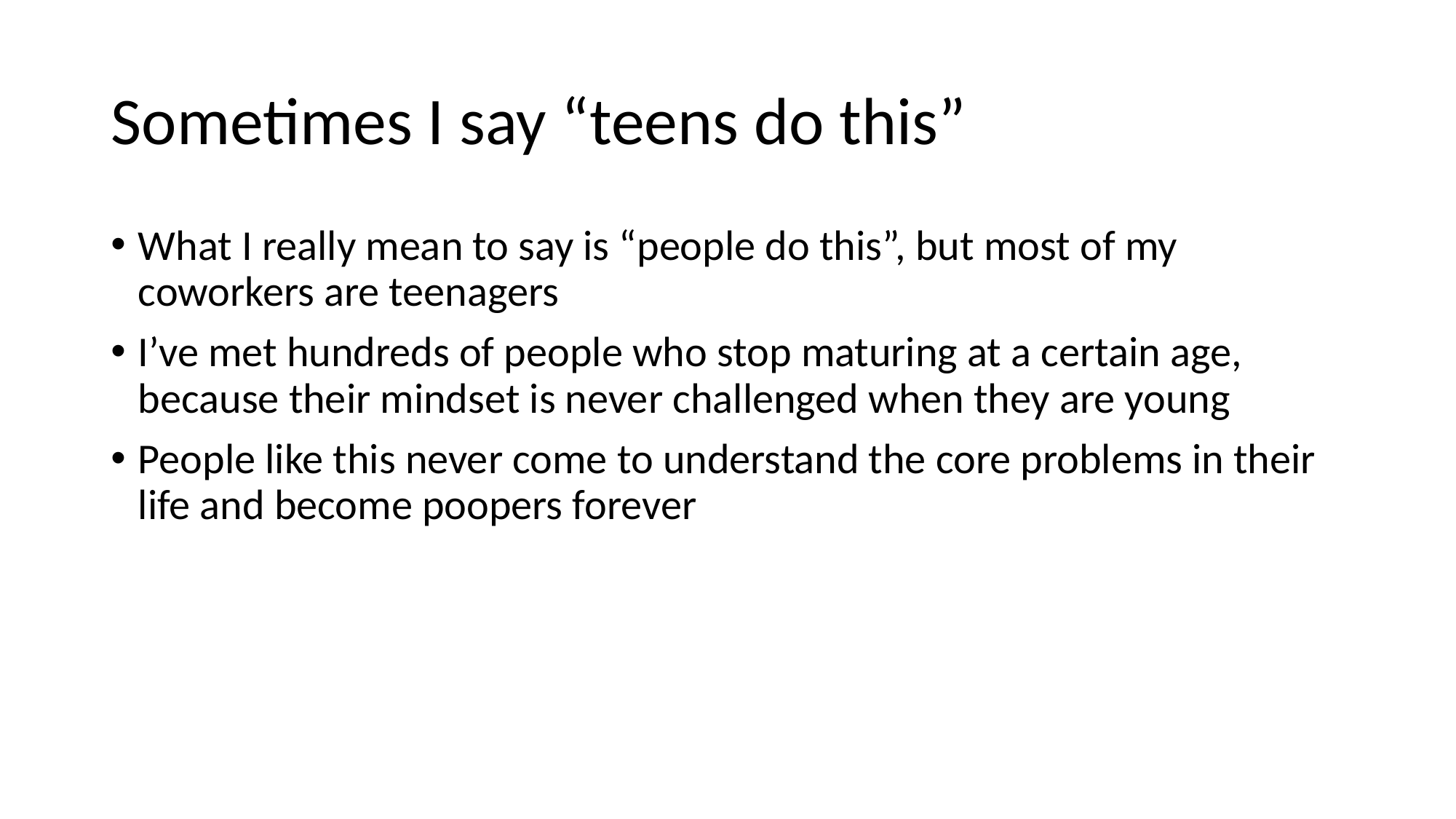

# Sometimes I say “teens do this”
What I really mean to say is “people do this”, but most of my coworkers are teenagers
I’ve met hundreds of people who stop maturing at a certain age, because their mindset is never challenged when they are young
People like this never come to understand the core problems in their life and become poopers forever